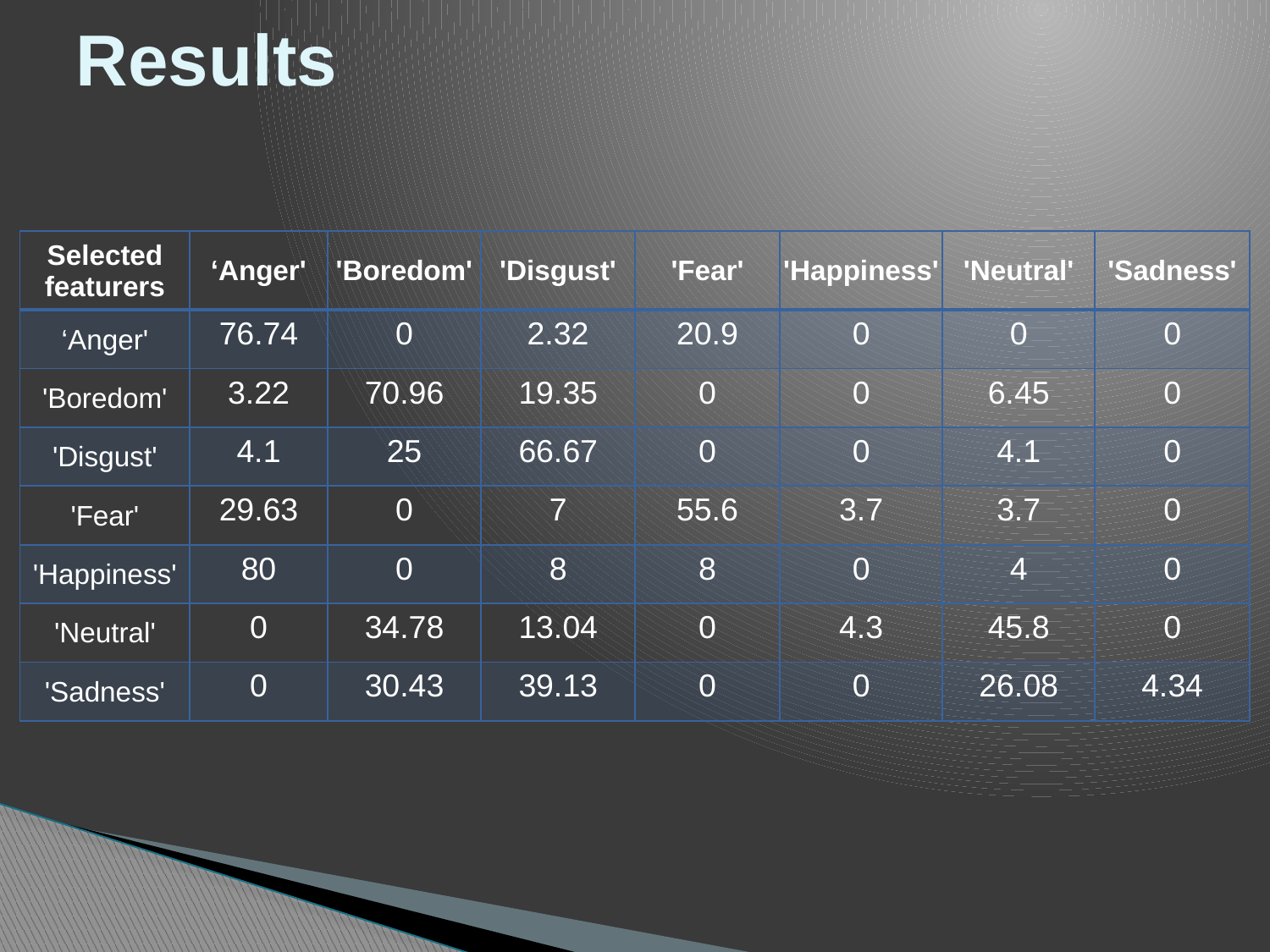

# Results
| Selected featurers | ‘Anger' | 'Boredom' | 'Disgust' | 'Fear' | 'Happiness' | 'Neutral' | 'Sadness' |
| --- | --- | --- | --- | --- | --- | --- | --- |
| ‘Anger' | 76.74 | 0 | 2.32 | 20.9 | 0 | 0 | 0 |
| 'Boredom' | 3.22 | 70.96 | 19.35 | 0 | 0 | 6.45 | 0 |
| 'Disgust' | 4.1 | 25 | 66.67 | 0 | 0 | 4.1 | 0 |
| 'Fear' | 29.63 | 0 | 7 | 55.6 | 3.7 | 3.7 | 0 |
| 'Happiness' | 80 | 0 | 8 | 8 | 0 | 4 | 0 |
| 'Neutral' | 0 | 34.78 | 13.04 | 0 | 4.3 | 45.8 | 0 |
| 'Sadness' | 0 | 30.43 | 39.13 | 0 | 0 | 26.08 | 4.34 |